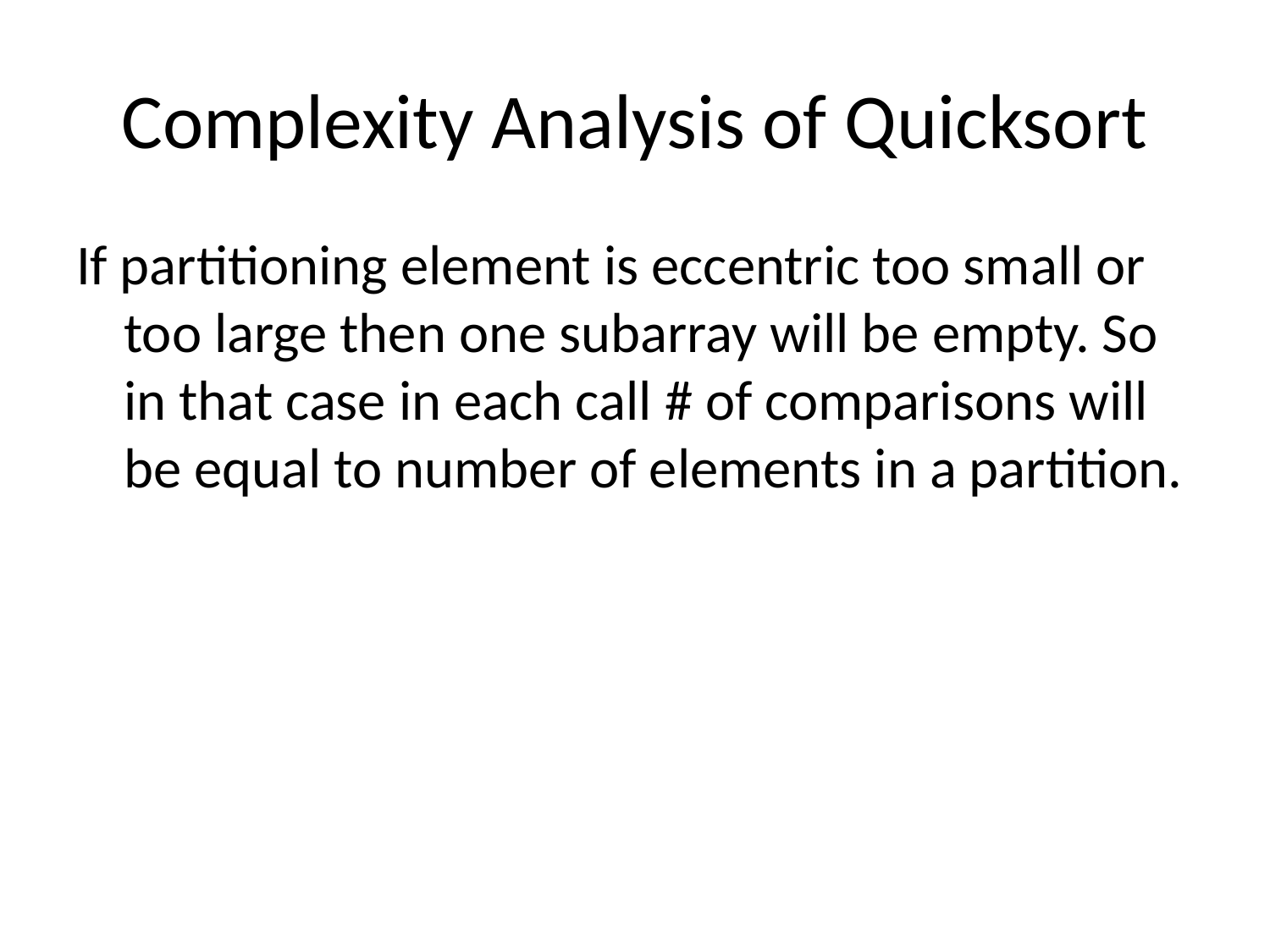

# Complexity Analysis of Quicksort
If partitioning element is eccentric too small or too large then one subarray will be empty. So in that case in each call # of comparisons will be equal to number of elements in a partition.